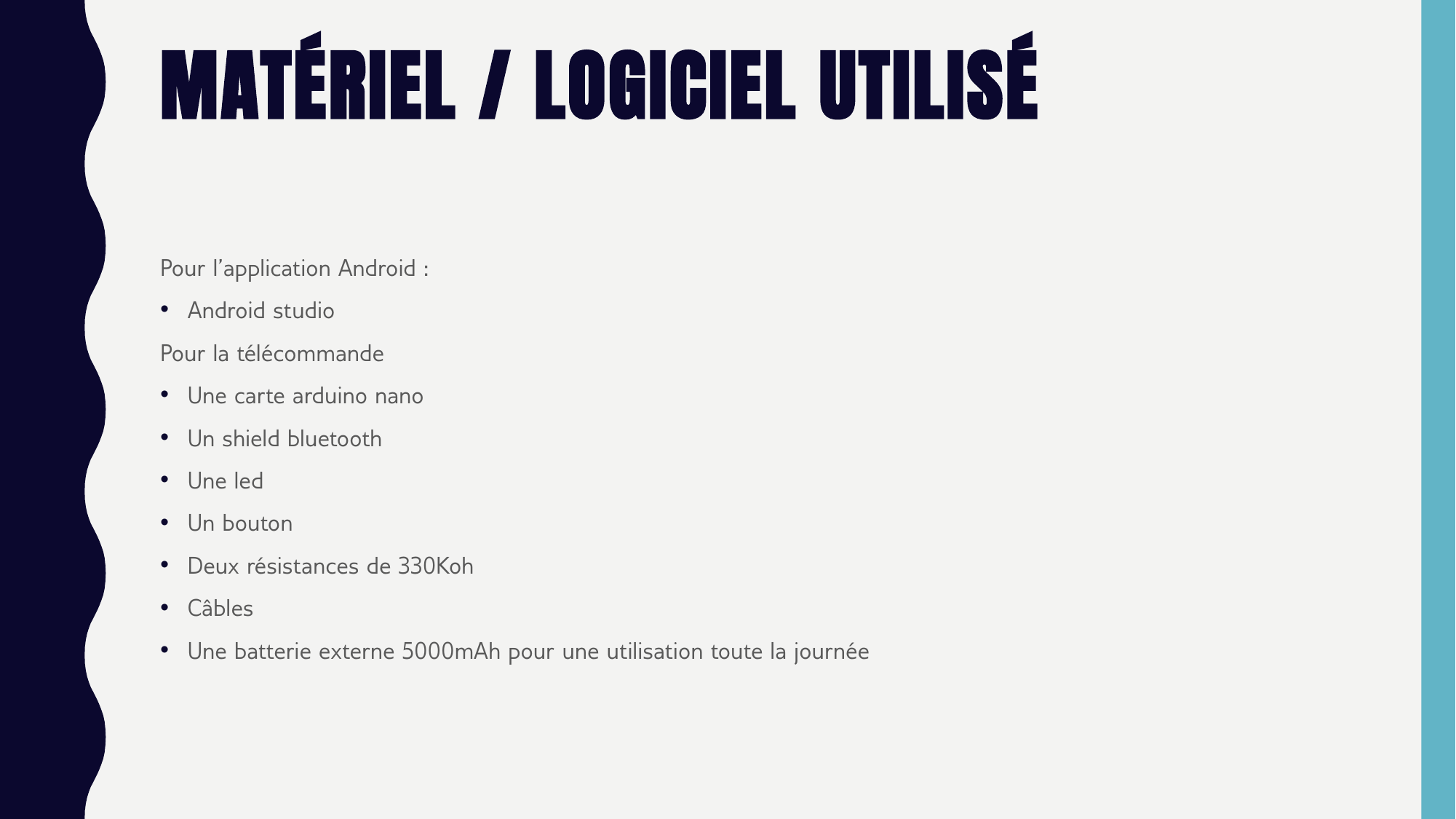

# Matériel / logiciel utilisé
Pour l’application Android :
Android studio
Pour la télécommande
Une carte arduino nano
Un shield bluetooth
Une led
Un bouton
Deux résistances de 330Koh
Câbles
Une batterie externe 5000mAh pour une utilisation toute la journée